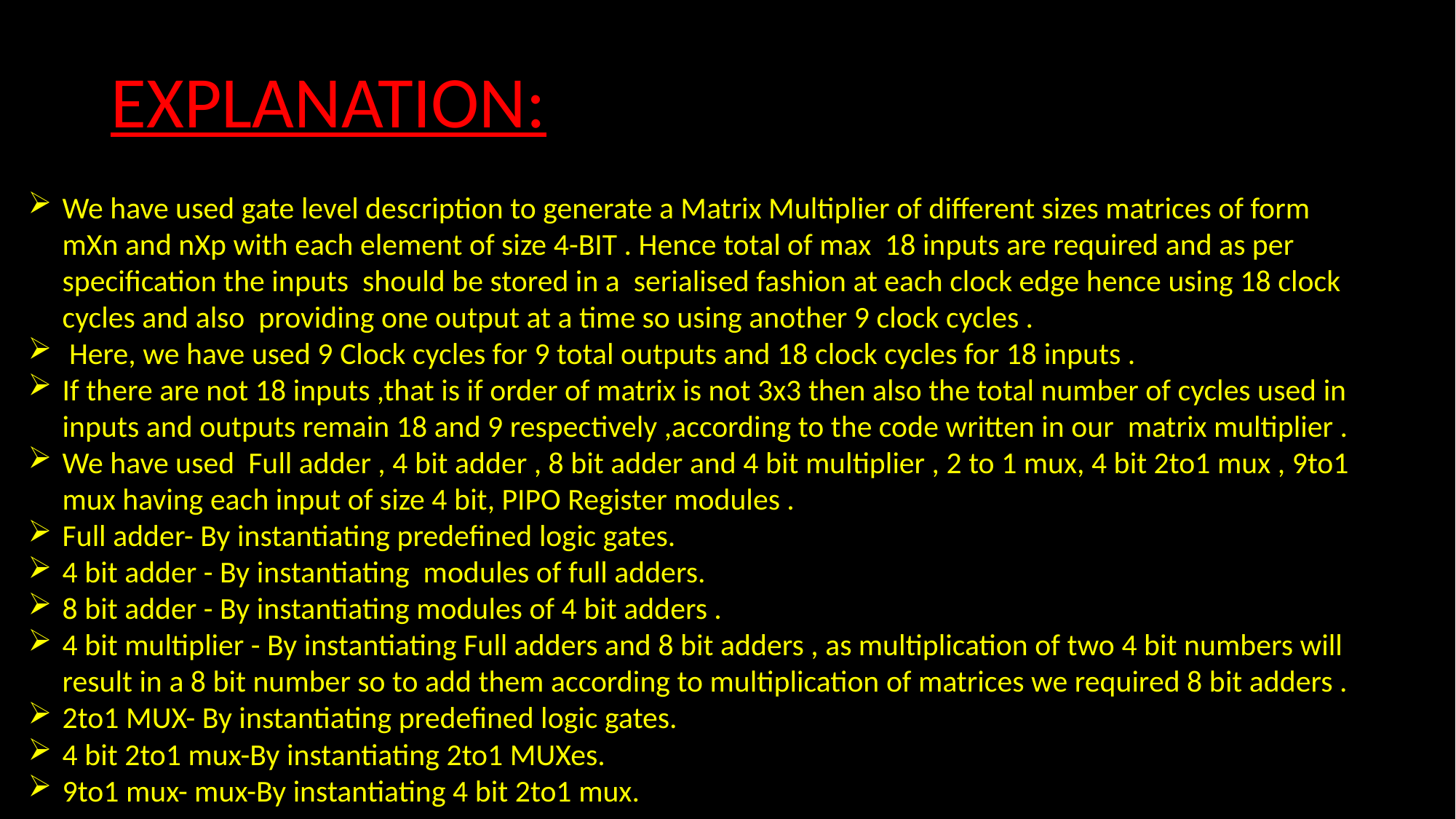

# EXPLANATION:
We have used gate level description to generate a Matrix Multiplier of different sizes matrices of form  mXn and nXp with each element of size 4-BIT . Hence total of max  18 inputs are required and as per specification the inputs  should be stored in a  serialised fashion at each clock edge hence using 18 clock cycles and also  providing one output at a time so using another 9 clock cycles .
 Here, we have used 9 Clock cycles for 9 total outputs and 18 clock cycles for 18 inputs .
If there are not 18 inputs ,that is if order of matrix is not 3x3 then also the total number of cycles used in inputs and outputs remain 18 and 9 respectively ,according to the code written in our  matrix multiplier .
We have used  Full adder , 4 bit adder , 8 bit adder and 4 bit multiplier , 2 to 1 mux, 4 bit 2to1 mux , 9to1 mux having each input of size 4 bit, PIPO Register modules .
Full adder- By instantiating predefined logic gates.
4 bit adder - By instantiating  modules of full adders.
8 bit adder - By instantiating modules of 4 bit adders .
4 bit multiplier - By instantiating Full adders and 8 bit adders , as multiplication of two 4 bit numbers will result in a 8 bit number so to add them according to multiplication of matrices we required 8 bit adders .
2to1 MUX- By instantiating predefined logic gates.
4 bit 2to1 mux-By instantiating 2to1 MUXes.
9to1 mux- mux-By instantiating 4 bit 2to1 mux.